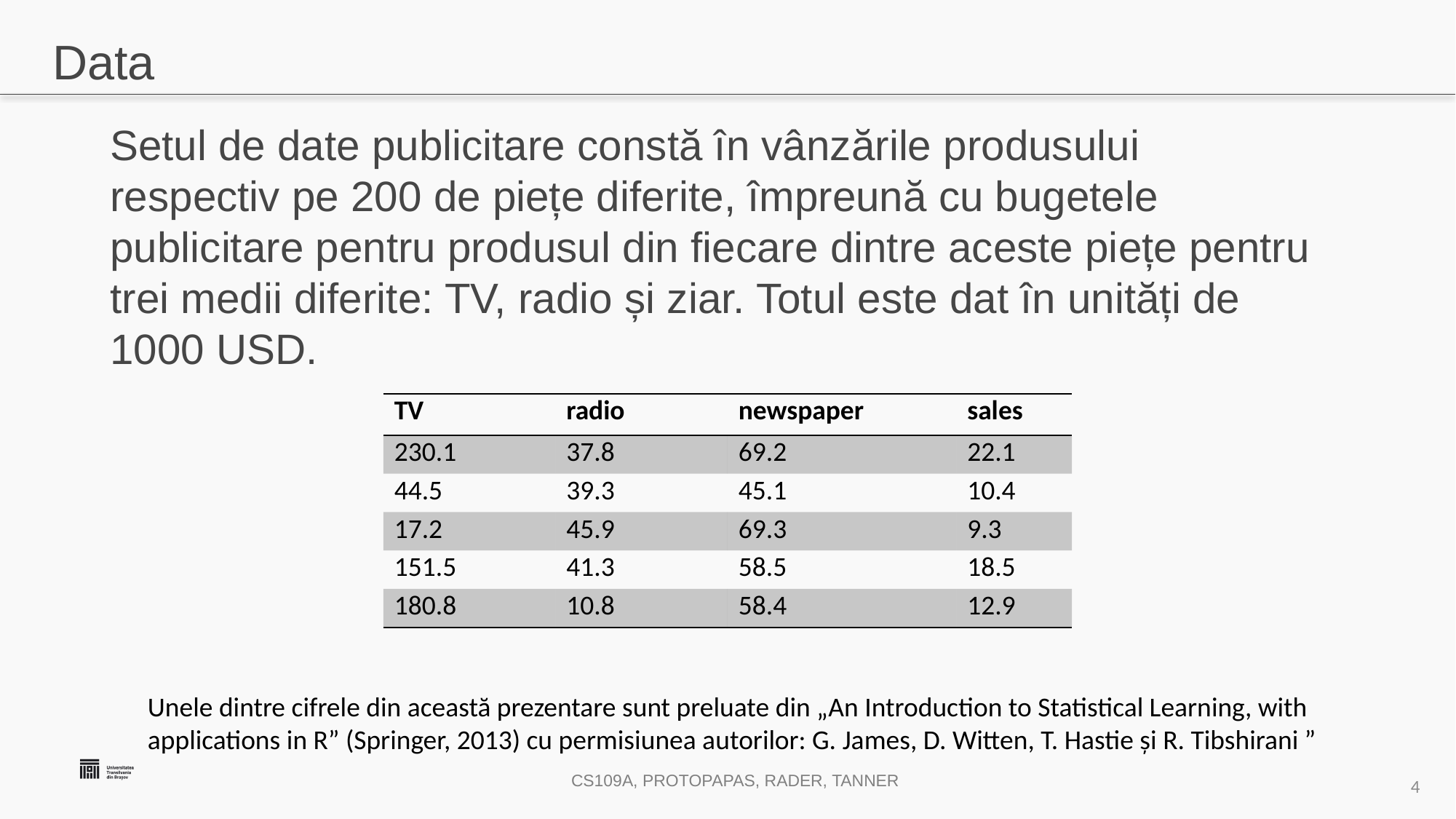

# Data
Setul de date publicitare constă în vânzările produsului respectiv pe 200 de piețe diferite, împreună cu bugetele publicitare pentru produsul din fiecare dintre aceste piețe pentru trei medii diferite: TV, radio și ziar. Totul este dat în unități de 1000 USD.

,

| TV | radio | newspaper | sales |
| --- | --- | --- | --- |
| 230.1 | 37.8 | 69.2 | 22.1 |
| 44.5 | 39.3 | 45.1 | 10.4 |
| 17.2 | 45.9 | 69.3 | 9.3 |
| 151.5 | 41.3 | 58.5 | 18.5 |
| 180.8 | 10.8 | 58.4 | 12.9 |
Unele dintre cifrele din această prezentare sunt preluate din „An Introduction to Statistical Learning, with applications in R” (Springer, 2013) cu permisiunea autorilor: G. James, D. Witten, T. Hastie și R. Tibshirani ”
4